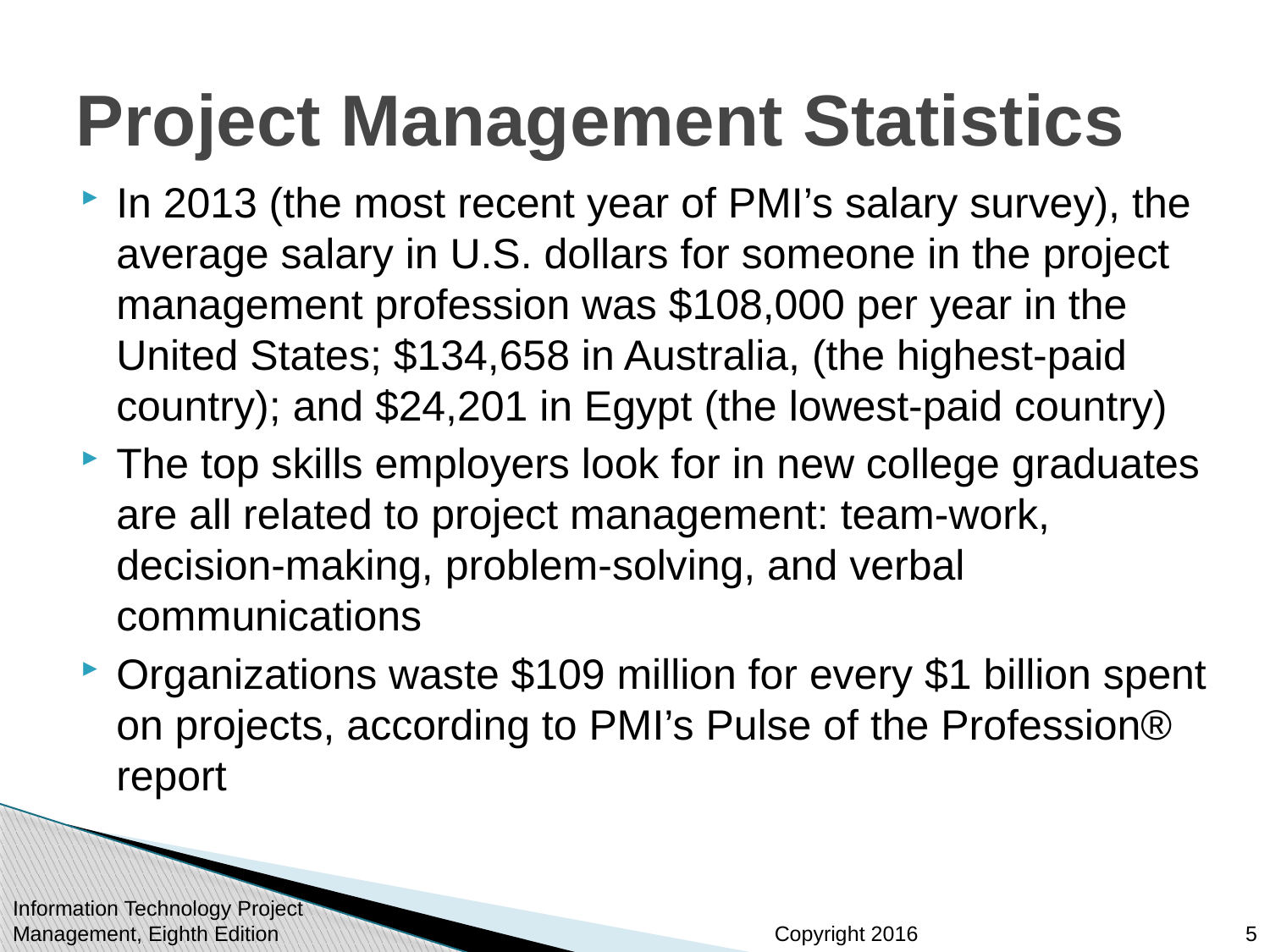

# Project Management Statistics
In 2013 (the most recent year of PMI’s salary survey), the average salary in U.S. dollars for someone in the project management profession was $108,000 per year in the United States; $134,658 in Australia, (the highest-paid country); and $24,201 in Egypt (the lowest-paid country)
The top skills employers look for in new college graduates are all related to project management: team-work, decision-making, problem-solving, and verbal communications
Organizations waste $109 million for every $1 billion spent on projects, according to PMI’s Pulse of the Profession® report
Information Technology Project Management, Eighth Edition
5